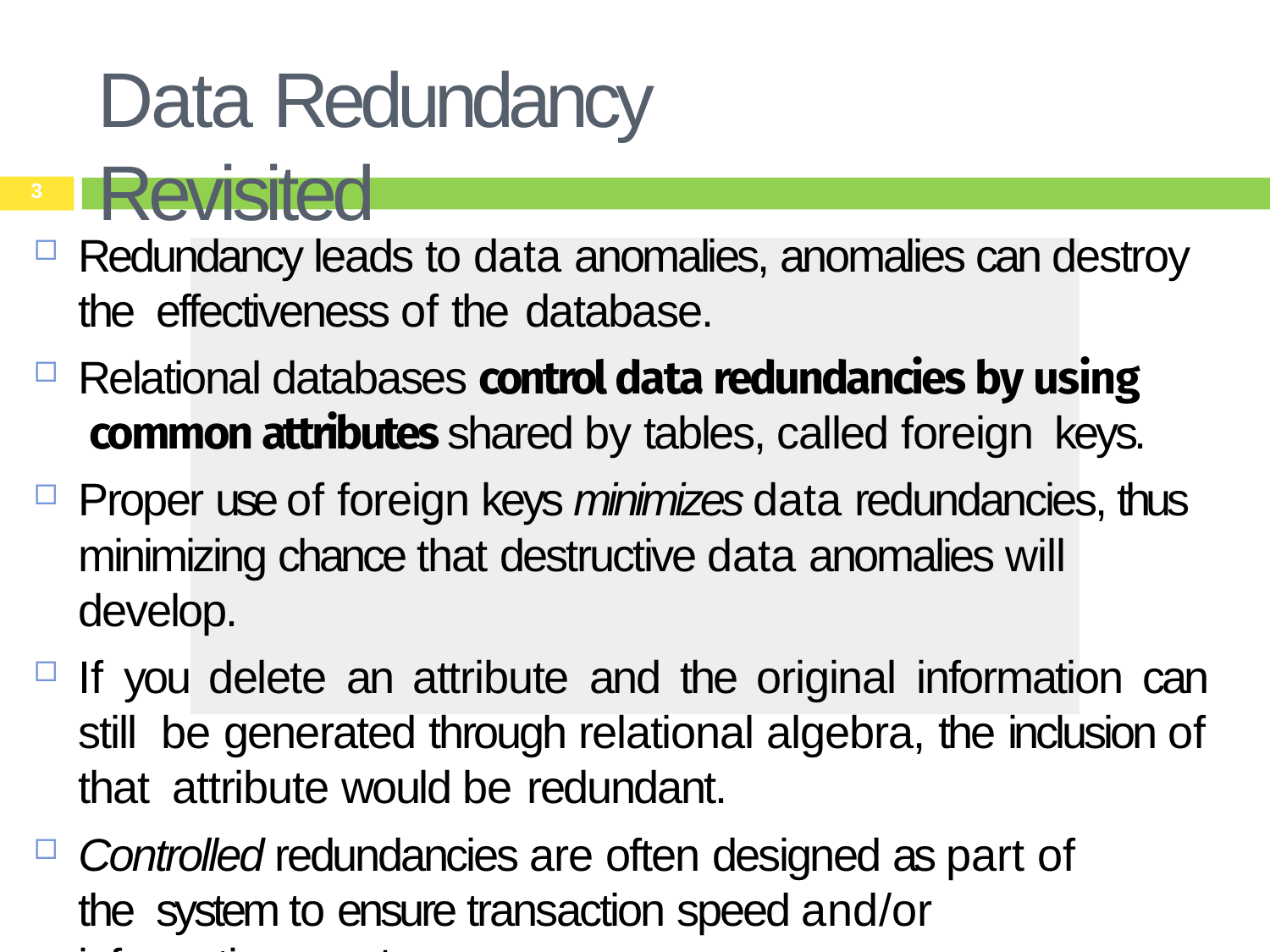

# Data Redundancy Revisited
3

Redundancy leads to data anomalies, anomalies can destroy the  effectiveness of the database.
Relational databases control data redundancies by using  common attributes shared by tables, called foreign keys.
Proper use of foreign keys minimizes data redundancies, thus  minimizing chance that destructive data anomalies will develop.
If you delete an attribute and the original information can still  be generated through relational algebra, the inclusion of that  attribute would be redundant.
Controlled redundancies are often designed as part of the  system to ensure transaction speed and/or information  requirements.